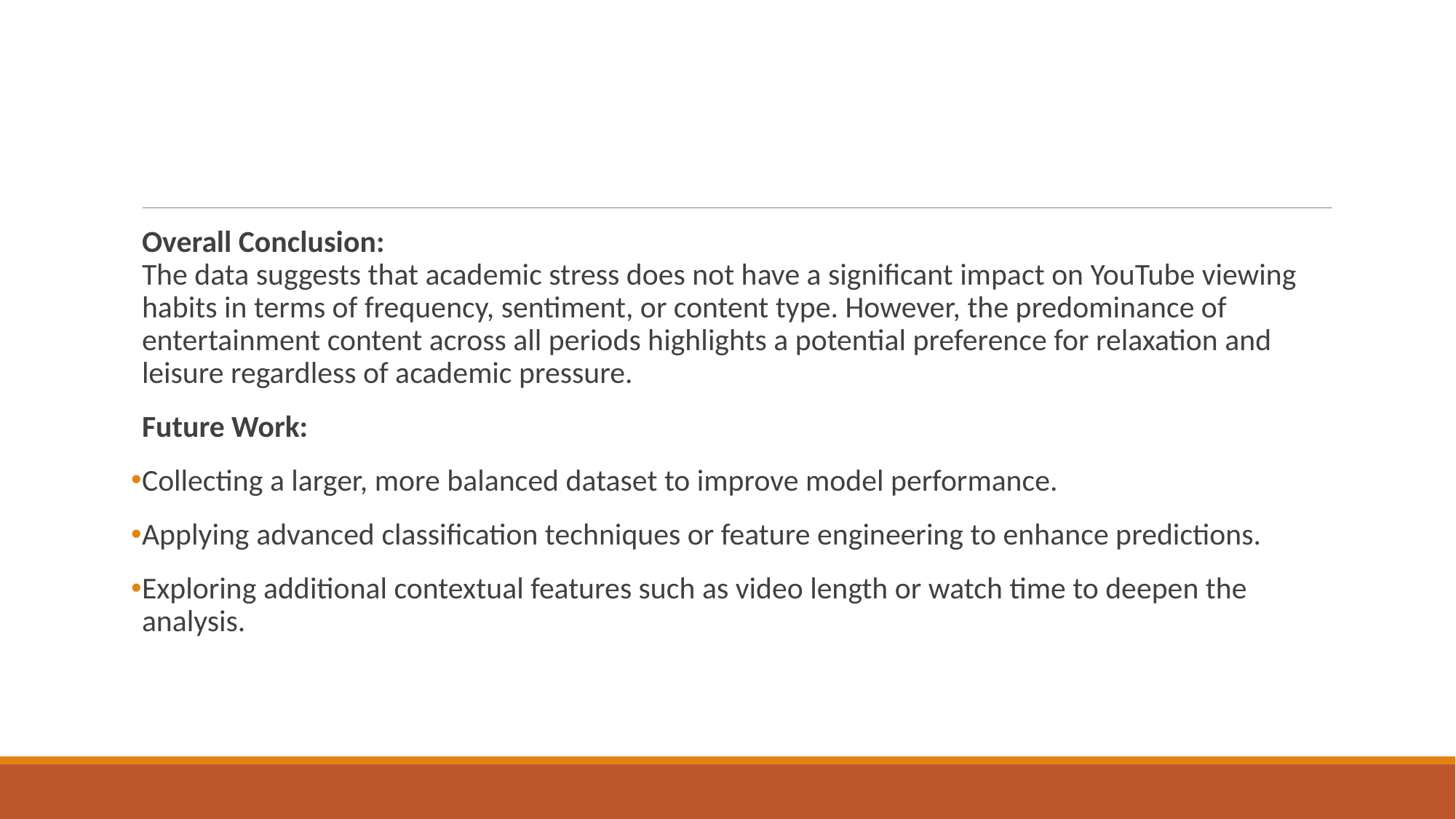

#
Overall Conclusion:
The data suggests that academic stress does not have a significant impact on YouTube viewing habits in terms of frequency, sentiment, or content type. However, the predominance of entertainment content across all periods highlights a potential preference for relaxation and leisure regardless of academic pressure.
Future Work:
Collecting a larger, more balanced dataset to improve model performance.
Applying advanced classification techniques or feature engineering to enhance predictions.
Exploring additional contextual features such as video length or watch time to deepen the analysis.